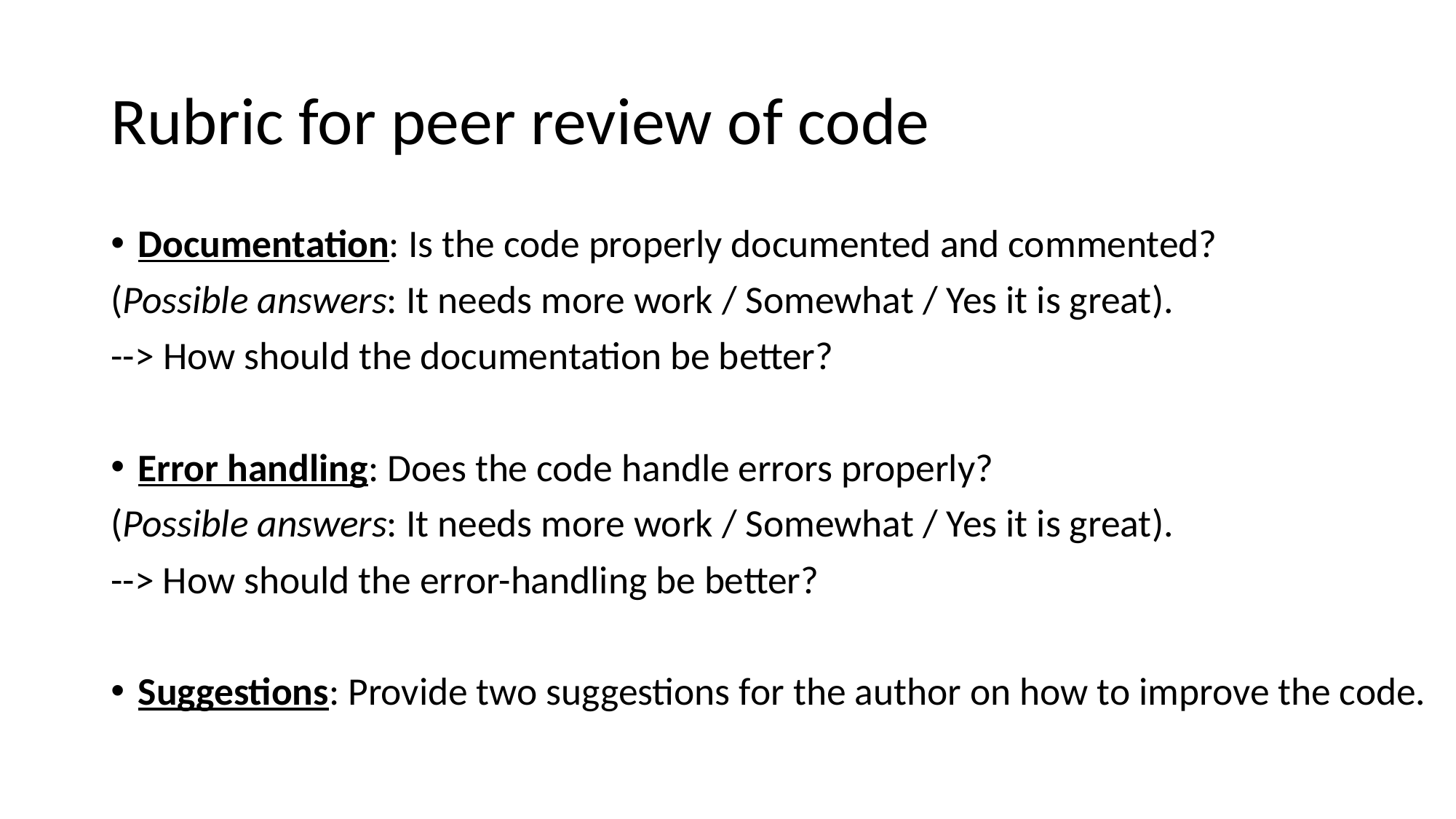

# Rubric for peer review of code
Documentation: Is the code properly documented and commented?
(Possible answers: It needs more work / Somewhat / Yes it is great).
--> How should the documentation be better?

Error handling: Does the code handle errors properly?
(Possible answers: It needs more work / Somewhat / Yes it is great).
--> How should the error-handling be better?

Suggestions: Provide two suggestions for the author on how to improve the code.